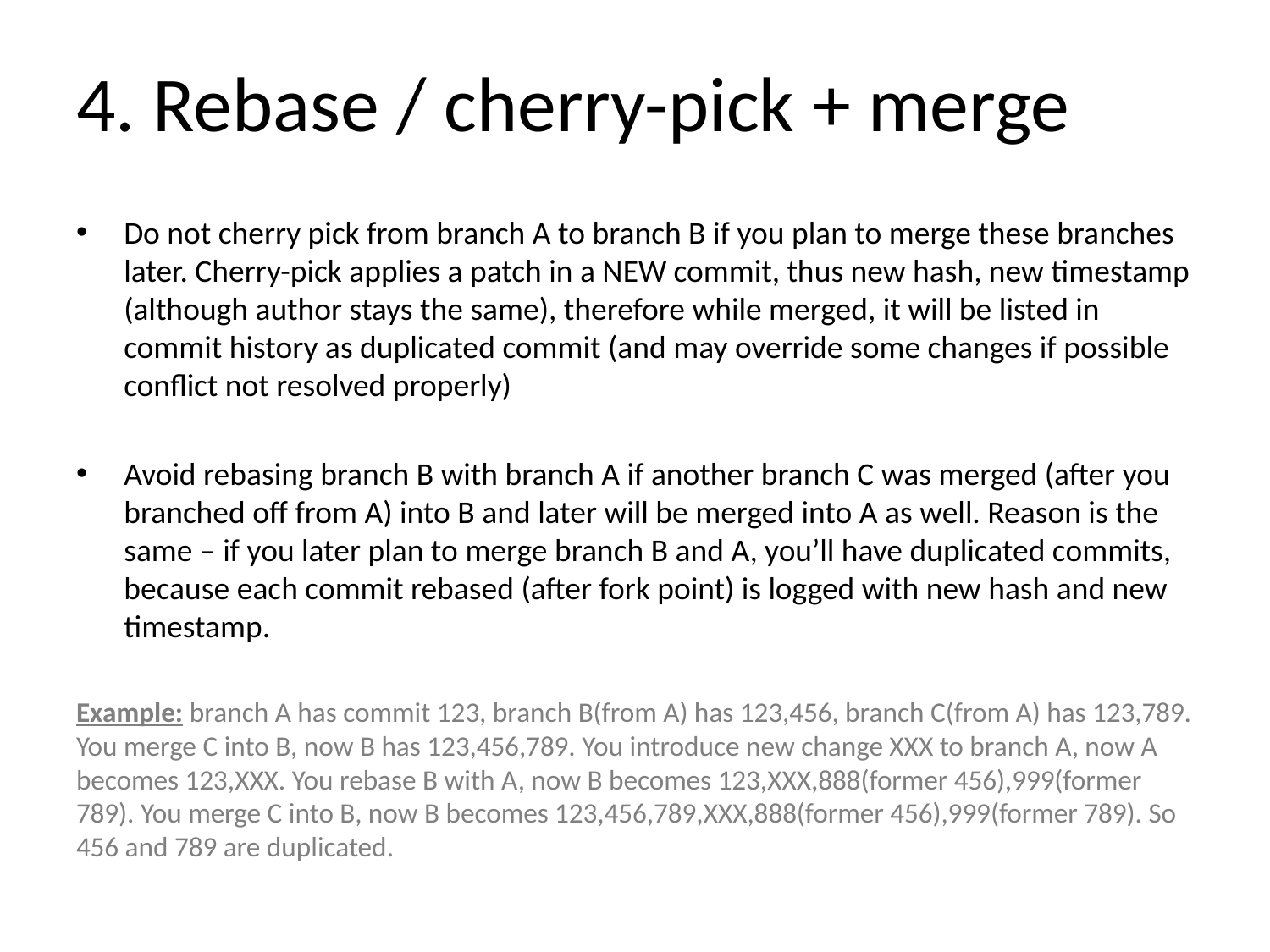

# 4. Rebase / cherry-pick + merge
Do not cherry pick from branch A to branch B if you plan to merge these branches later. Cherry-pick applies a patch in a NEW commit, thus new hash, new timestamp (although author stays the same), therefore while merged, it will be listed in commit history as duplicated commit (and may override some changes if possible conflict not resolved properly)

Avoid rebasing branch B with branch A if another branch C was merged (after you branched off from A) into B and later will be merged into A as well. Reason is the same – if you later plan to merge branch B and A, you’ll have duplicated commits, because each commit rebased (after fork point) is logged with new hash and new timestamp.

Example: branch A has commit 123, branch B(from A) has 123,456, branch C(from A) has 123,789. You merge C into B, now B has 123,456,789. You introduce new change XXX to branch A, now A becomes 123,XXX. You rebase B with A, now B becomes 123,XXX,888(former 456),999(former 789). You merge C into B, now B becomes 123,456,789,XXX,888(former 456),999(former 789). So 456 and 789 are duplicated.